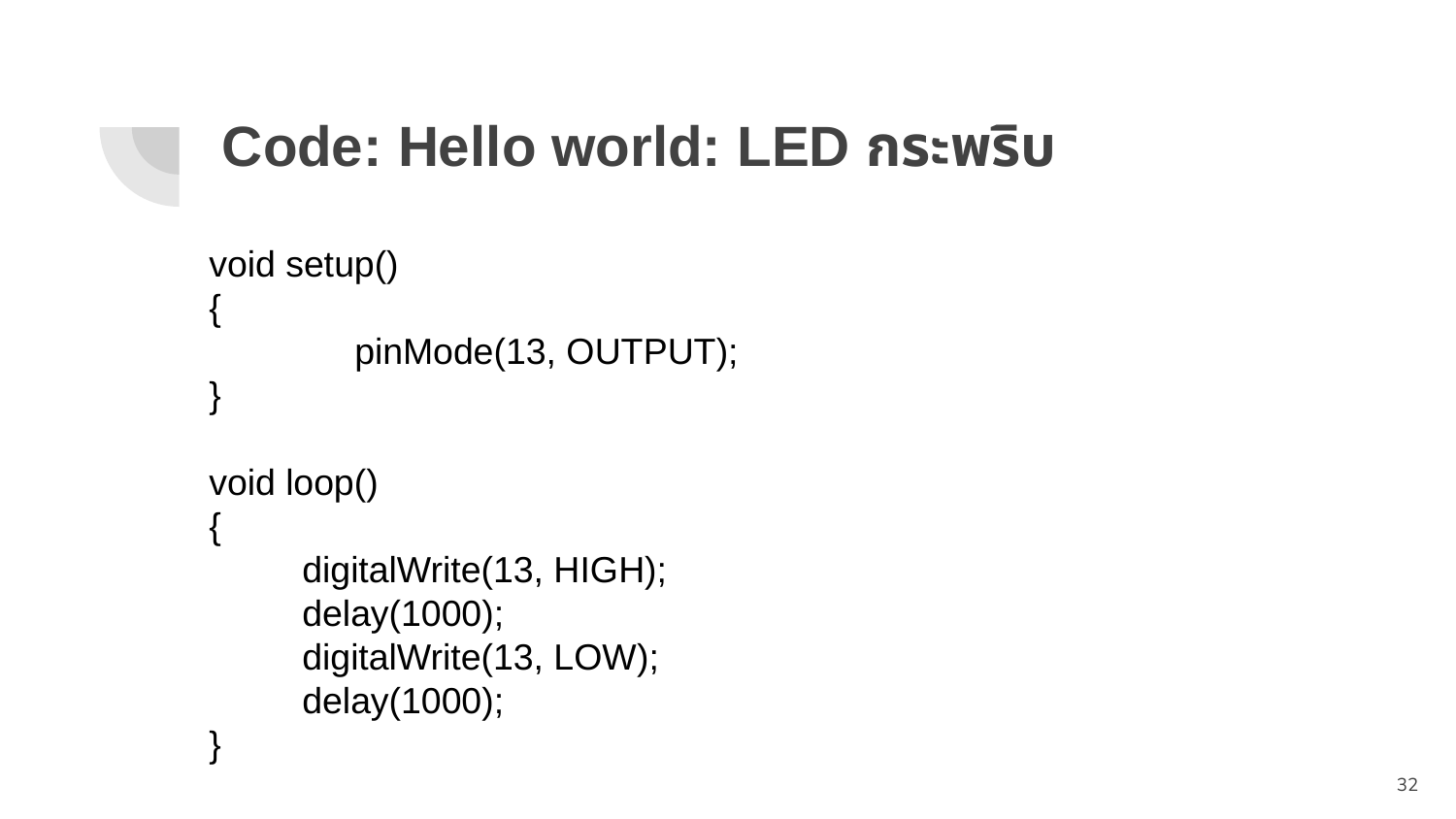

# Code: Hello world: LED กระพริบ
void setup()
{
  	pinMode(13, OUTPUT);
}

void loop()
{
  digitalWrite(13, HIGH);
  delay(1000);
  digitalWrite(13, LOW);
  delay(1000);
}

32